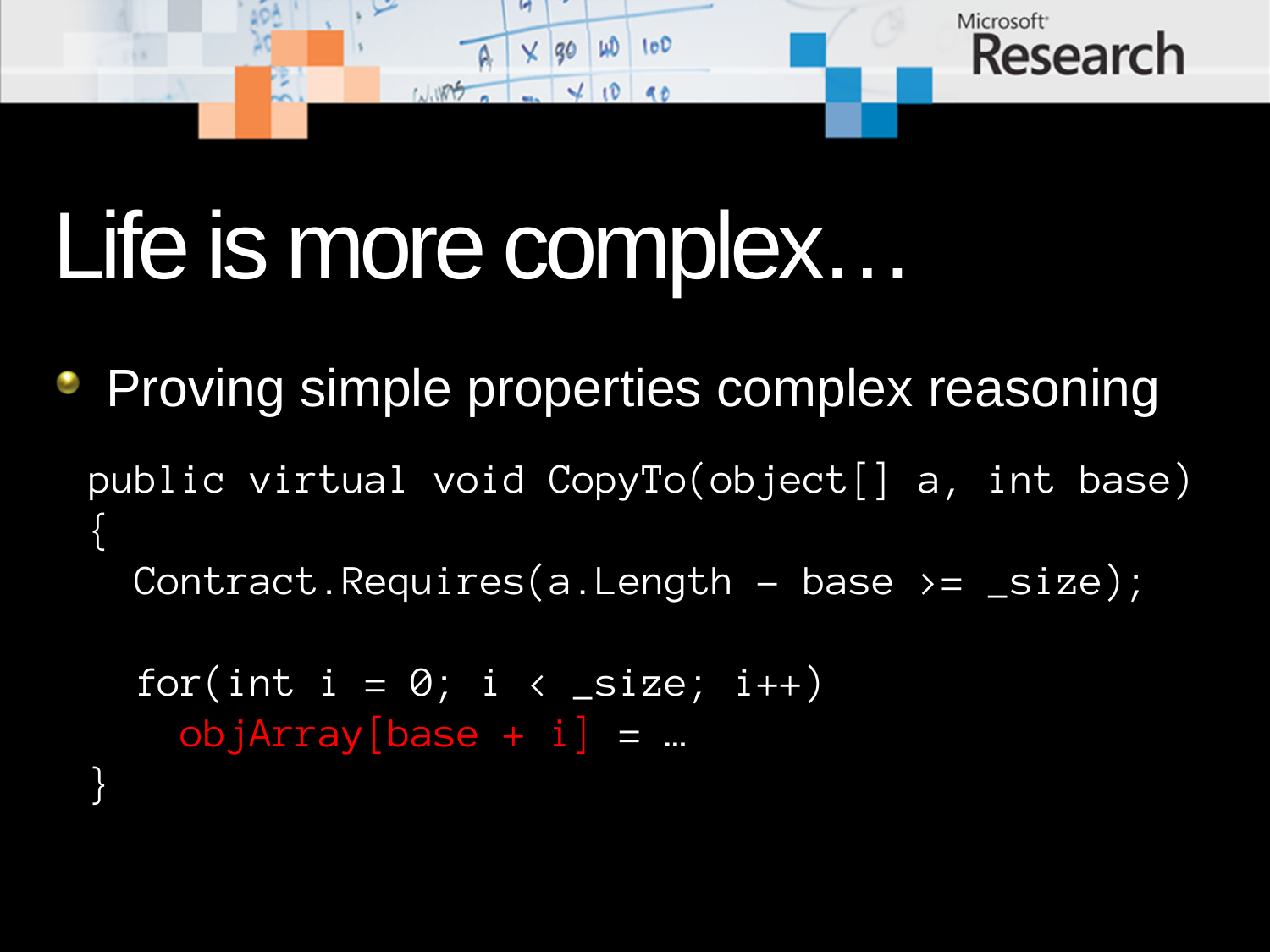

# Life is more complex…
Proving simple properties complex reasoning
public virtual void CopyTo(object[] a, int base)
{
  Contract.Requires(a.Length - base >= _size);

  for(int i = 0; i < _size; i++)
    objArray[base + i] = …
}